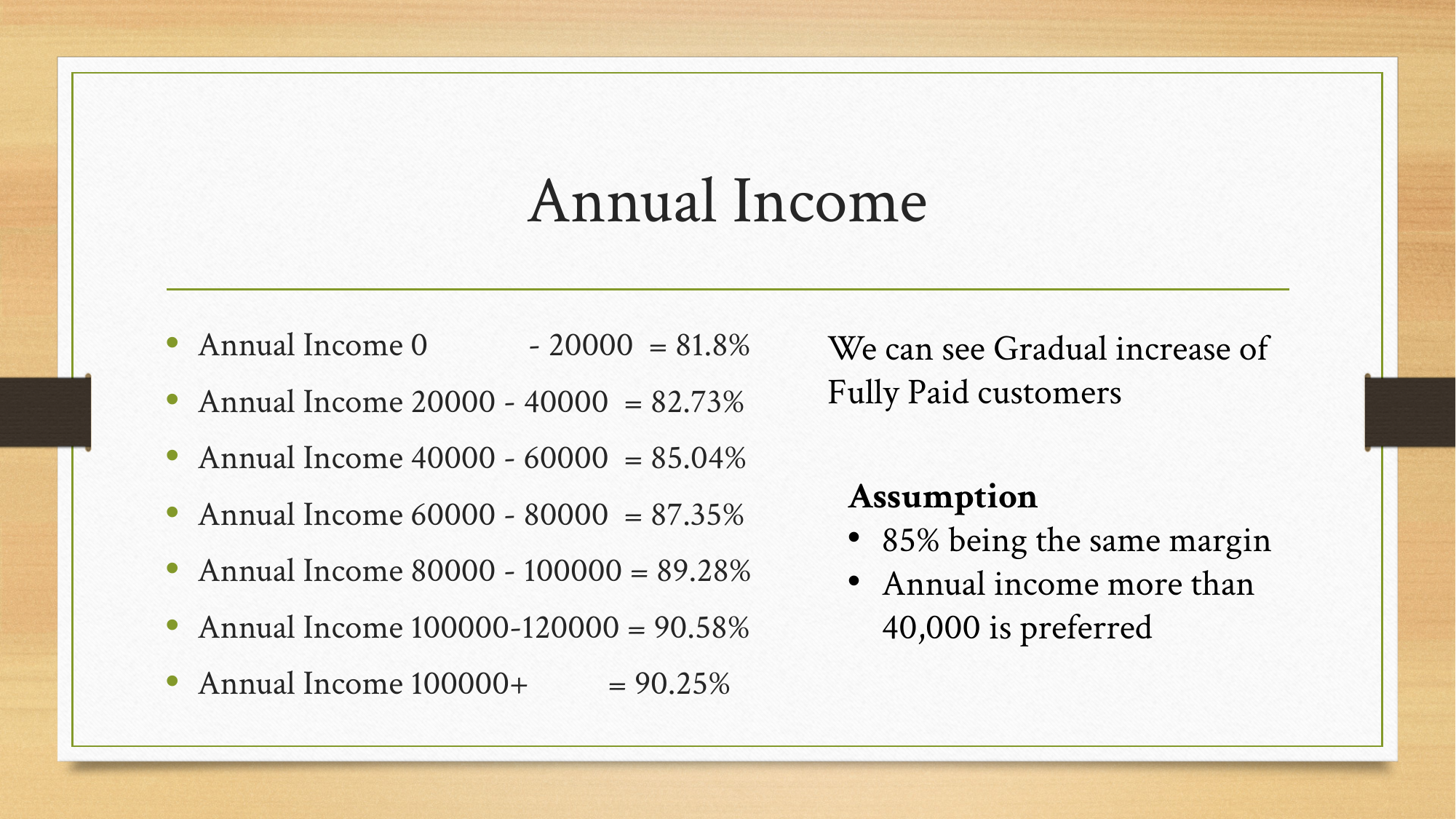

# Annual Income
Annual Income 0 	   - 20000  = 81.8%
Annual Income 20000 - 40000  = 82.73%
Annual Income 40000 - 60000  = 85.04%
Annual Income 60000 - 80000  = 87.35%
Annual Income 80000 - 100000 = 89.28%
Annual Income 100000-120000 = 90.58%
Annual Income 100000+ 		= 90.25%
We can see Gradual increase of Fully Paid customers
Assumption
85% being the same margin
Annual income more than 40,000 is preferred